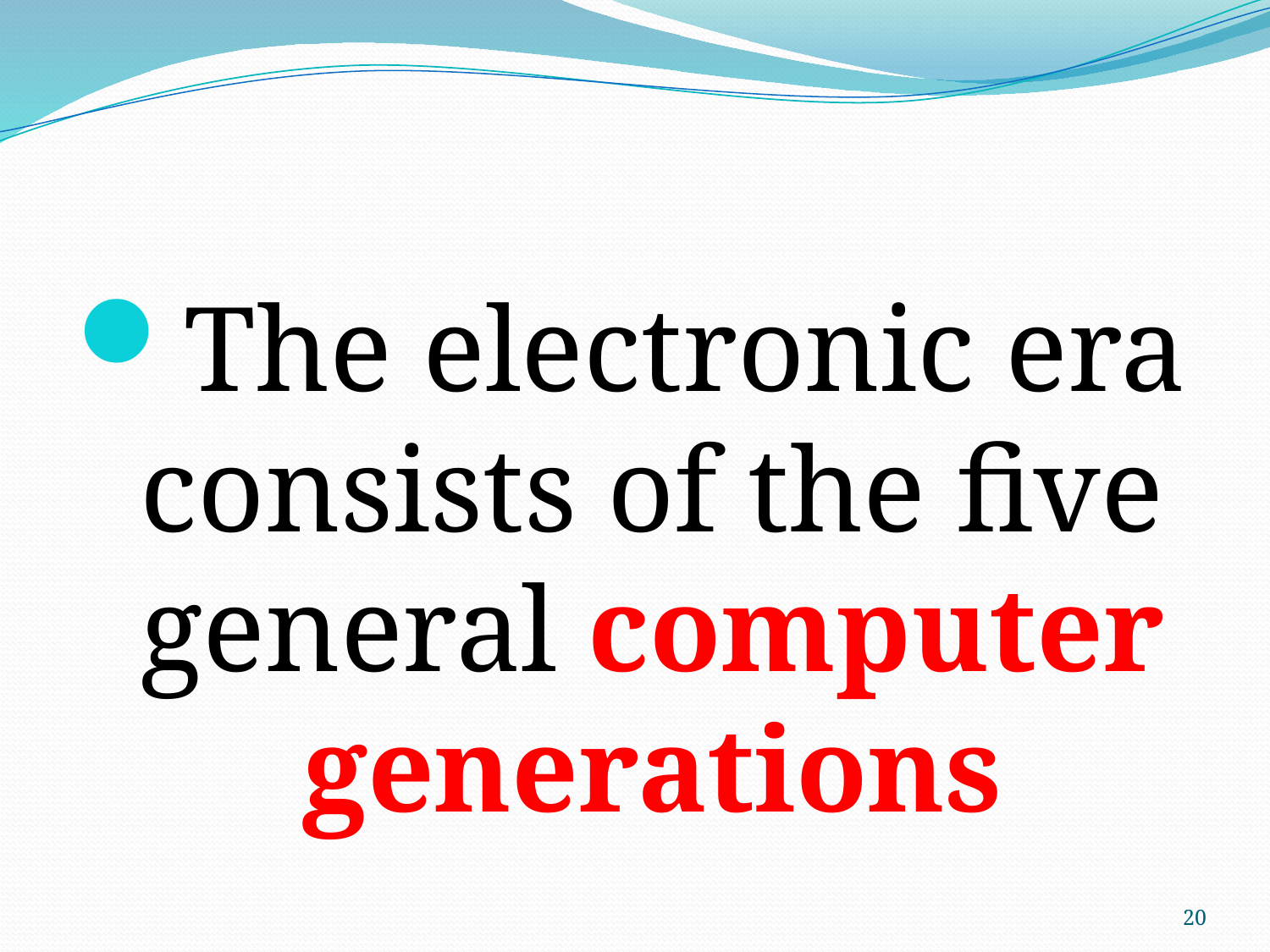

The electronic era consists of the five general computer generations
20